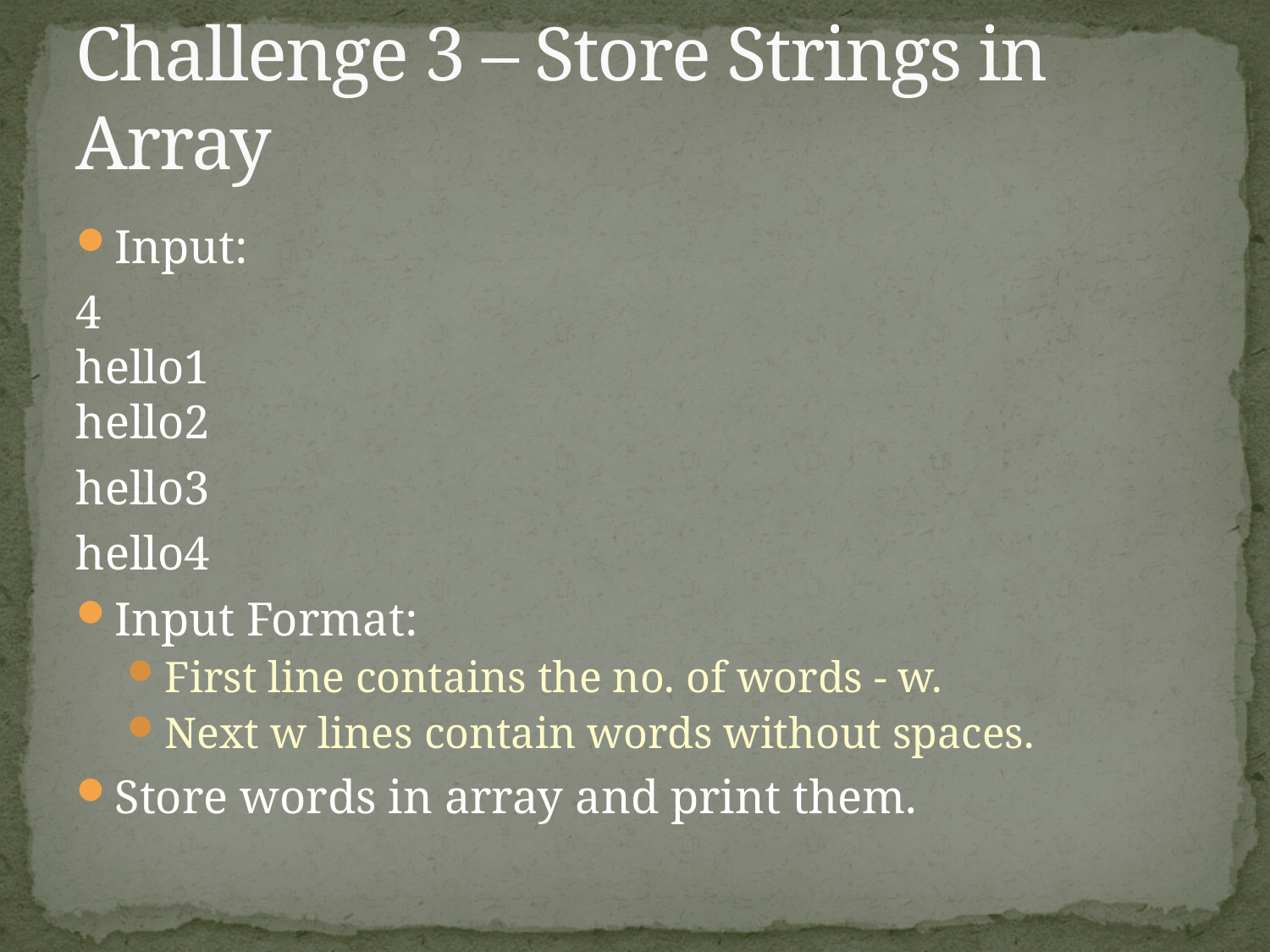

# Challenge 3 – Store Strings in Array
Input:
4
hello1
hello2
hello3
hello4
Input Format:
First line contains the no. of words - w.
Next w lines contain words without spaces.
Store words in array and print them.